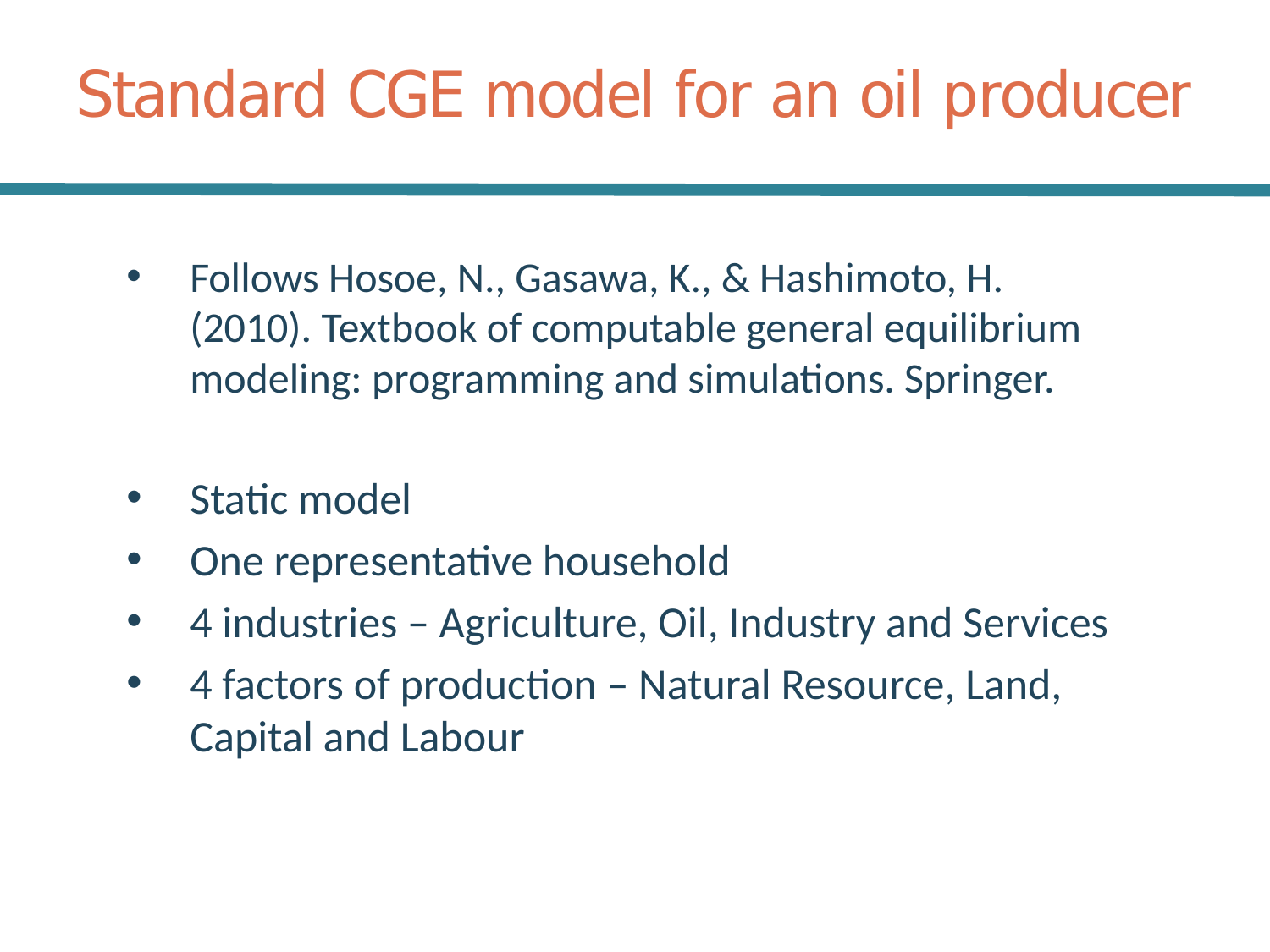

# Standard CGE model for an oil producer
Follows Hosoe, N., Gasawa, K., & Hashimoto, H. (2010). Textbook of computable general equilibrium modeling: programming and simulations. Springer.

Static model
One representative household
4 industries – Agriculture, Oil, Industry and Services
4 factors of production – Natural Resource, Land, Capital and Labour